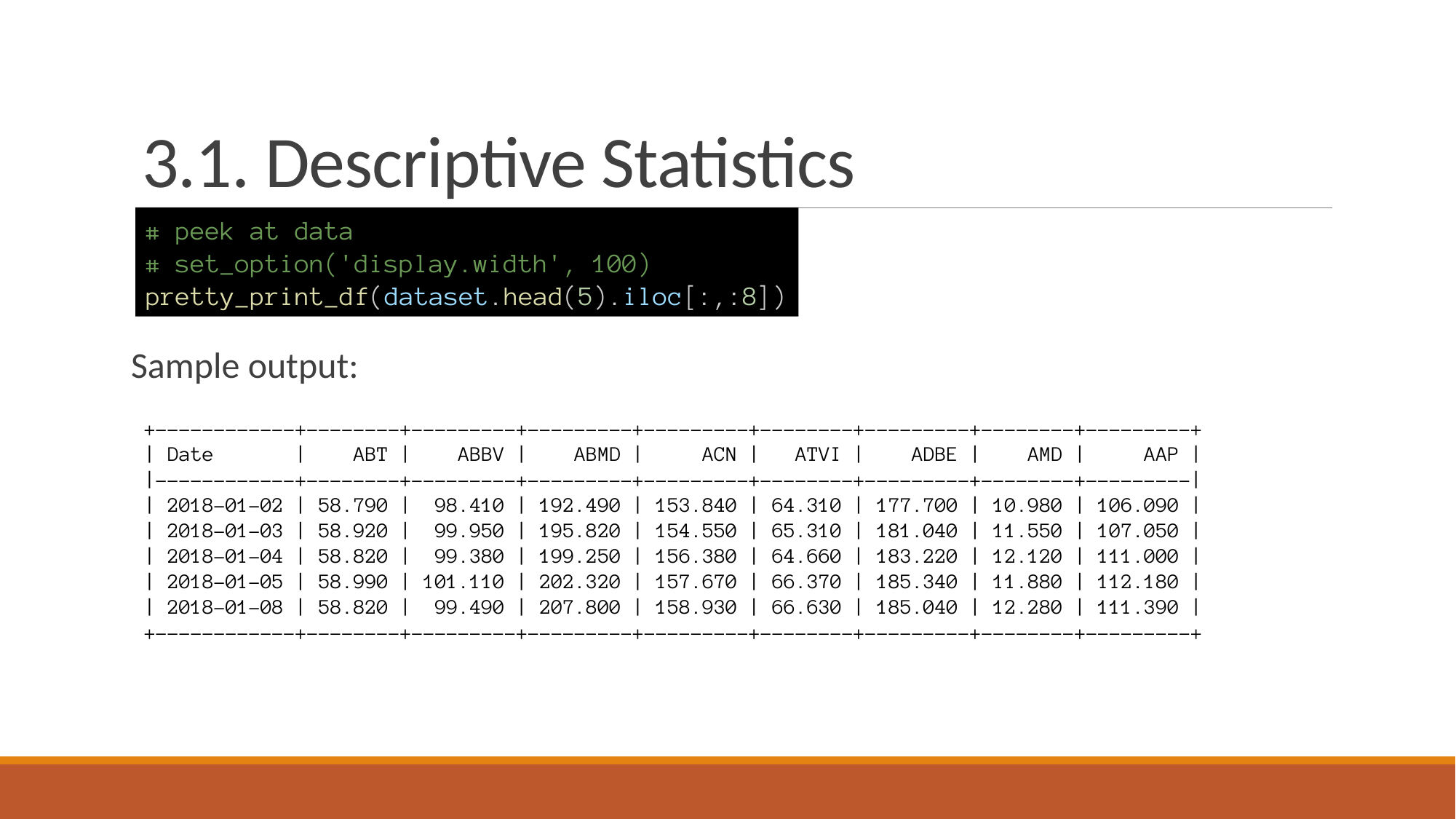

# 3.1. Descriptive Statistics
# peek at data
# set_option('display.width', 100)
pretty_print_df(dataset.head(5).iloc[:,:8])

Sample output:
+------------+--------+---------+---------+---------+--------+---------+--------+---------+
| Date       |    ABT |    ABBV |    ABMD |     ACN |   ATVI |    ADBE |    AMD |     AAP |
|------------+--------+---------+---------+---------+--------+---------+--------+---------|
| 2018-01-02 | 58.790 |  98.410 | 192.490 | 153.840 | 64.310 | 177.700 | 10.980 | 106.090 |
| 2018-01-03 | 58.920 |  99.950 | 195.820 | 154.550 | 65.310 | 181.040 | 11.550 | 107.050 |
| 2018-01-04 | 58.820 |  99.380 | 199.250 | 156.380 | 64.660 | 183.220 | 12.120 | 111.000 |
| 2018-01-05 | 58.990 | 101.110 | 202.320 | 157.670 | 66.370 | 185.340 | 11.880 | 112.180 |
| 2018-01-08 | 58.820 |  99.490 | 207.800 | 158.930 | 66.630 | 185.040 | 12.280 | 111.390 |
+------------+--------+---------+---------+---------+--------+---------+--------+---------+